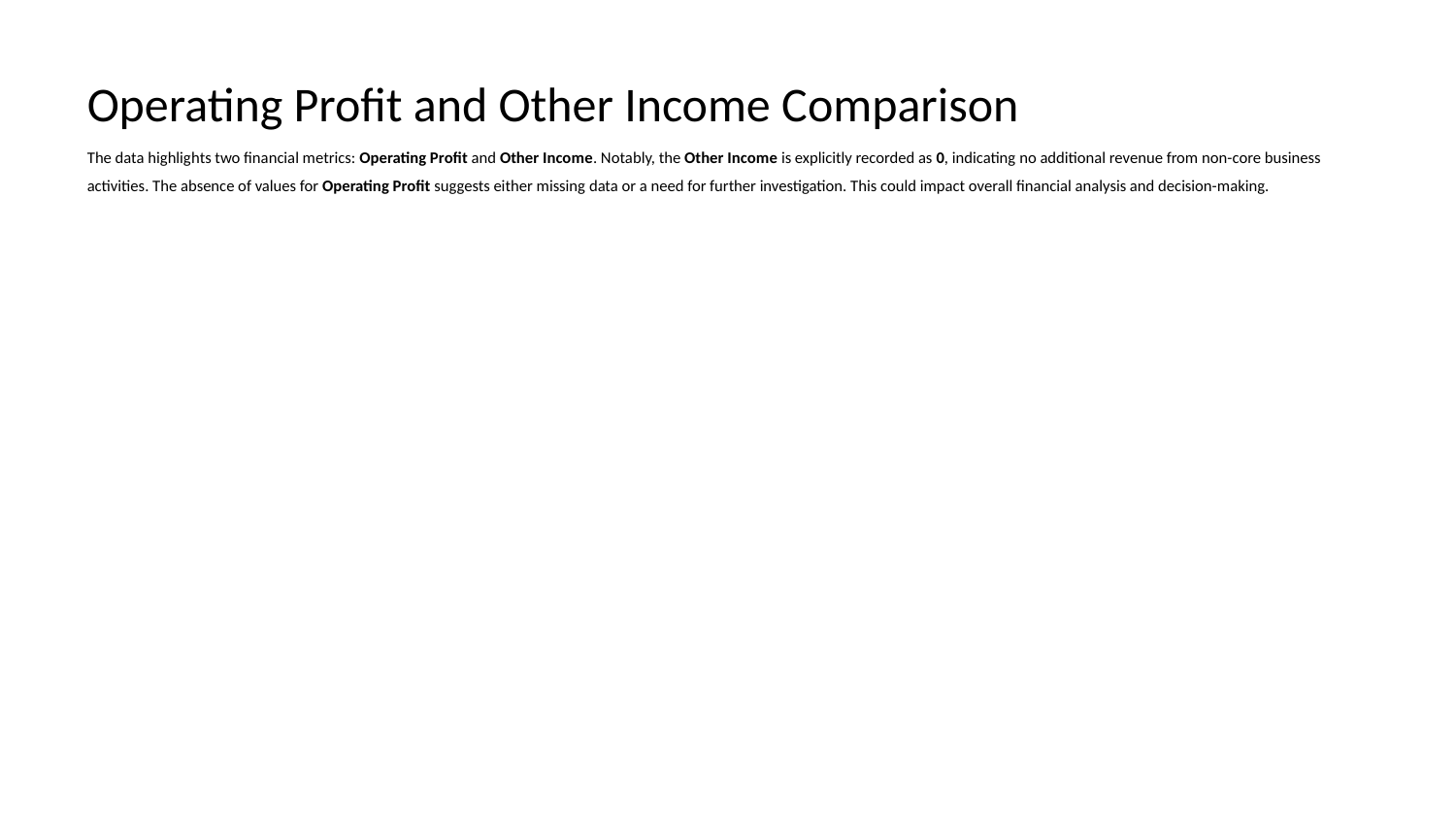

Operating Profit and Other Income Comparison
The data highlights two financial metrics: Operating Profit and Other Income. Notably, the Other Income is explicitly recorded as 0, indicating no additional revenue from non-core business activities. The absence of values for Operating Profit suggests either missing data or a need for further investigation. This could impact overall financial analysis and decision-making.